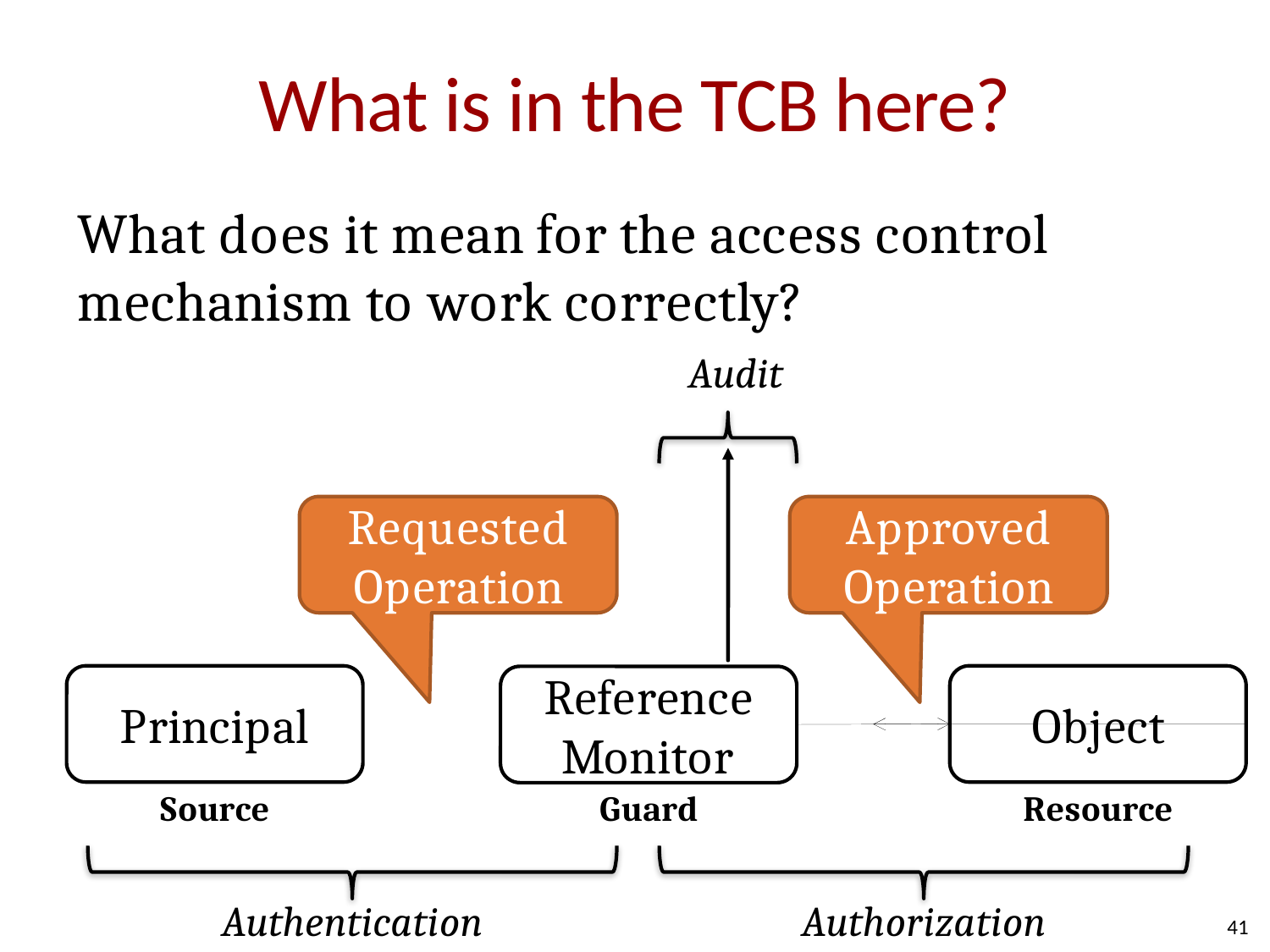

# What is in the TCB here?
What does it mean for the access control mechanism to work correctly?

Audit

Requested
Operation
Approved
Operation

Principal
Object
Reference
Monitor
Source
Guard
Resource
Authentication
Authorization
41